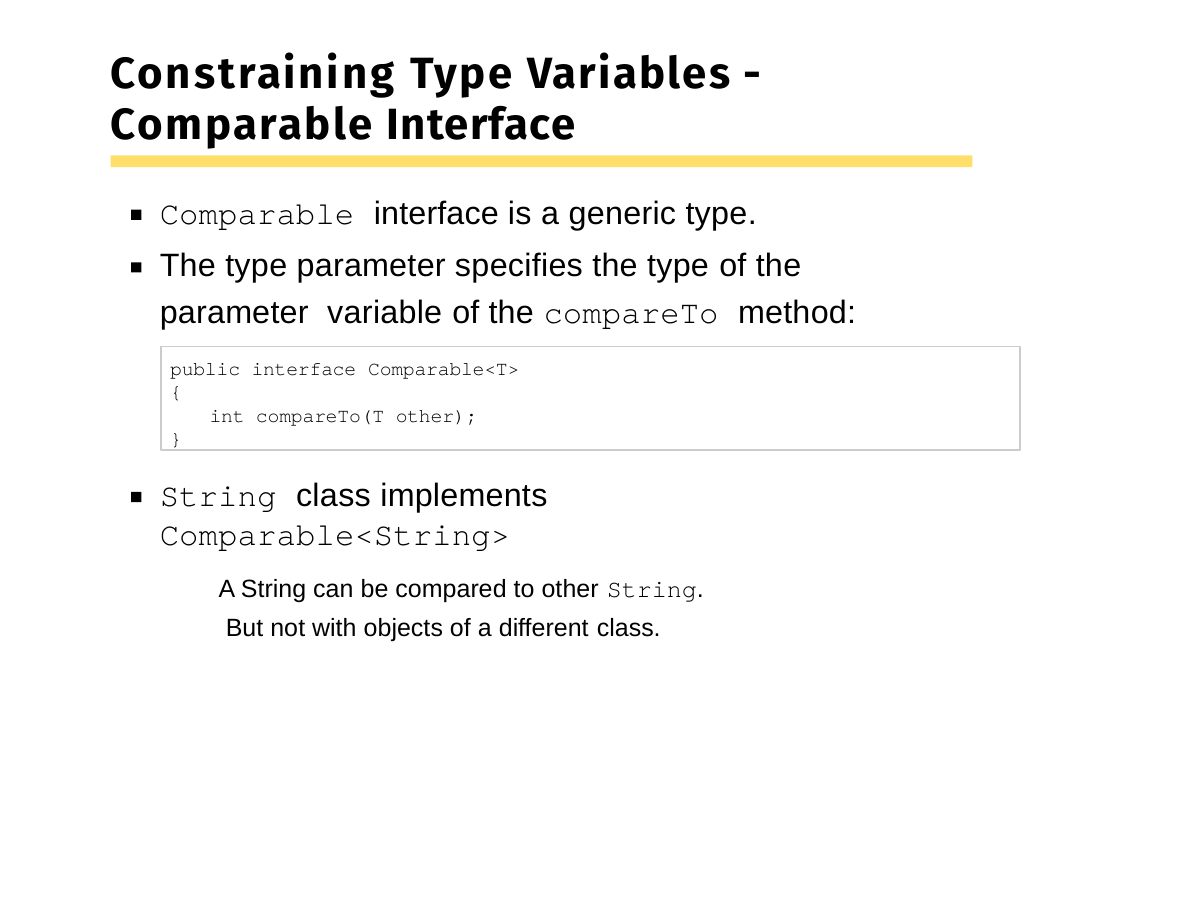

# Constraining Type Variables -  Comparable Interface

Comparable interface is a generic type.
The type parameter specifies the type of the parameter  variable of the compareTo method:

public interface Comparable<T>
{
int compareTo(T other);
}
String class implements Comparable<String>
A String can be compared to other String.  But not with objects of a different class.